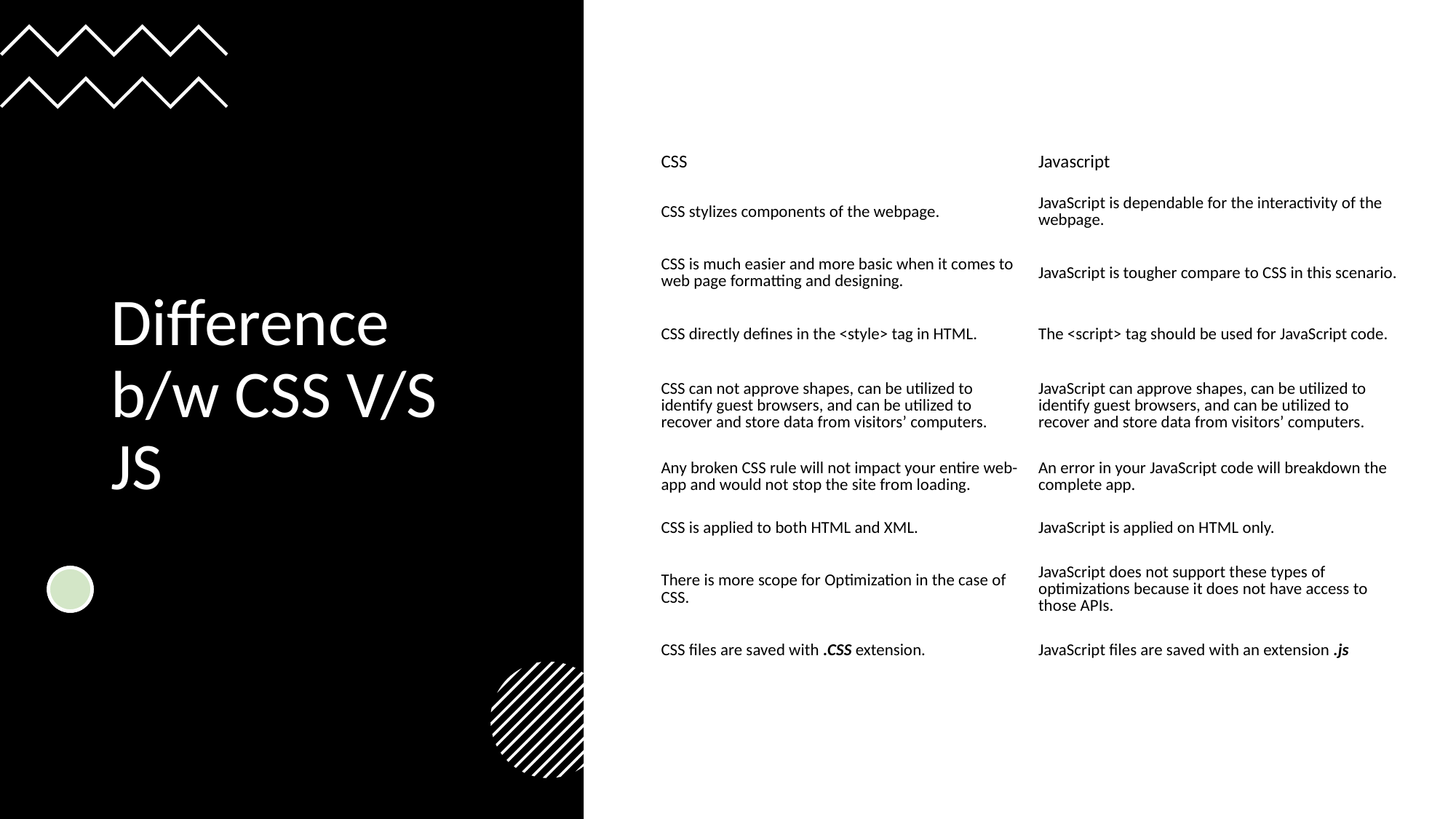

# Difference b/w CSS V/S JS
| CSS | Javascript |
| --- | --- |
| CSS stylizes components of the webpage. | JavaScript is dependable for the interactivity of the webpage. |
| CSS is much easier and more basic when it comes to web page formatting and designing. | JavaScript is tougher compare to CSS in this scenario. |
| CSS directly defines in the <style> tag in HTML. | The <script> tag should be used for JavaScript code. |
| CSS can not approve shapes, can be utilized to identify guest browsers, and can be utilized to recover and store data from visitors’ computers. | JavaScript can approve shapes, can be utilized to identify guest browsers, and can be utilized to recover and store data from visitors’ computers. |
| Any broken CSS rule will not impact your entire web-app and would not stop the site from loading. | An error in your JavaScript code will breakdown the complete app. |
| CSS is applied to both HTML and XML. | JavaScript is applied on HTML only. |
| There is more scope for Optimization in the case of CSS. | JavaScript does not support these types of optimizations because it does not have access to those APIs. |
| CSS files are saved with .CSS extension. | JavaScript files are saved with an extension .js |